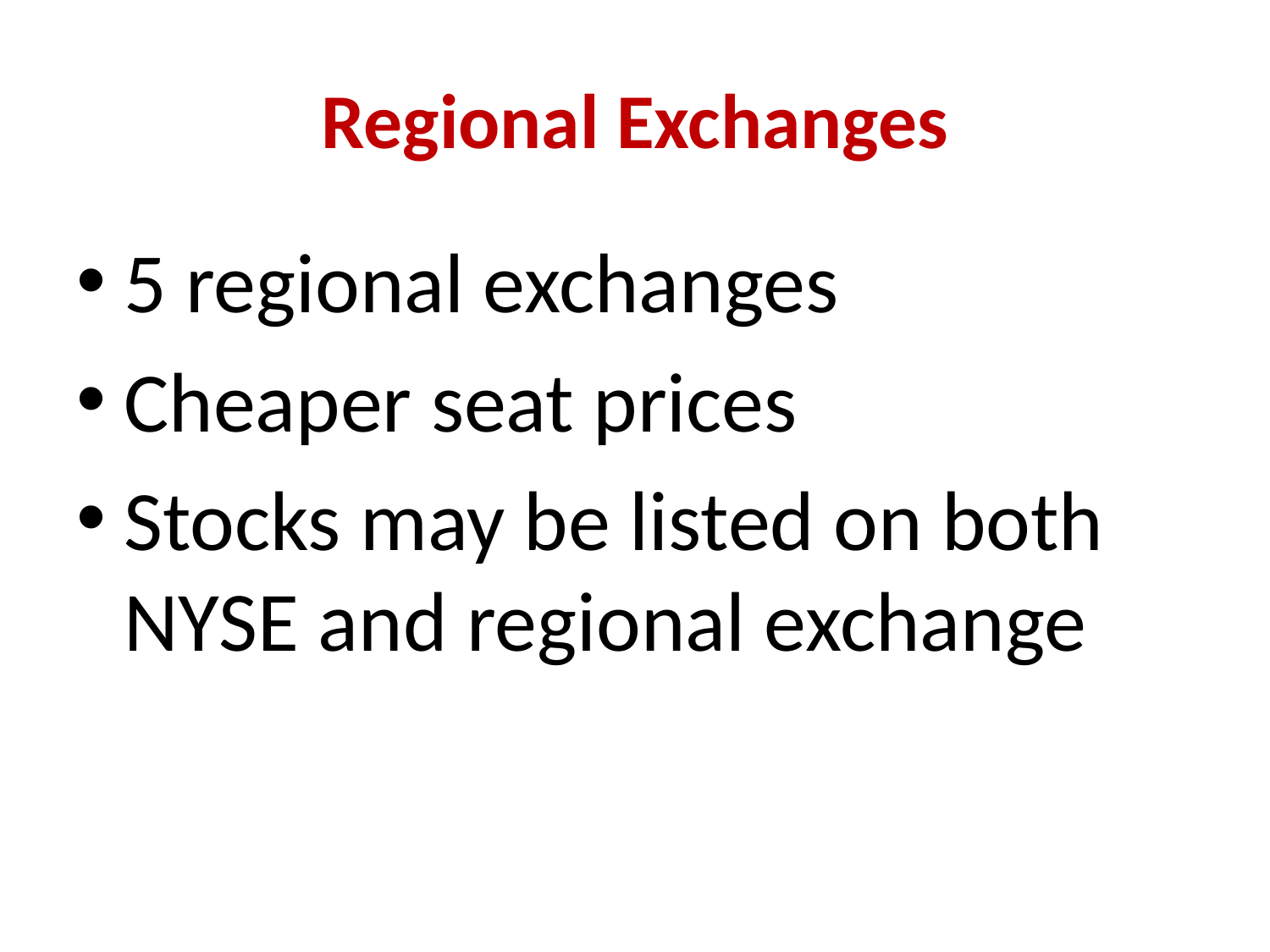

# Regional Exchanges
5 regional exchanges
Cheaper seat prices
Stocks may be listed on both NYSE and regional exchange